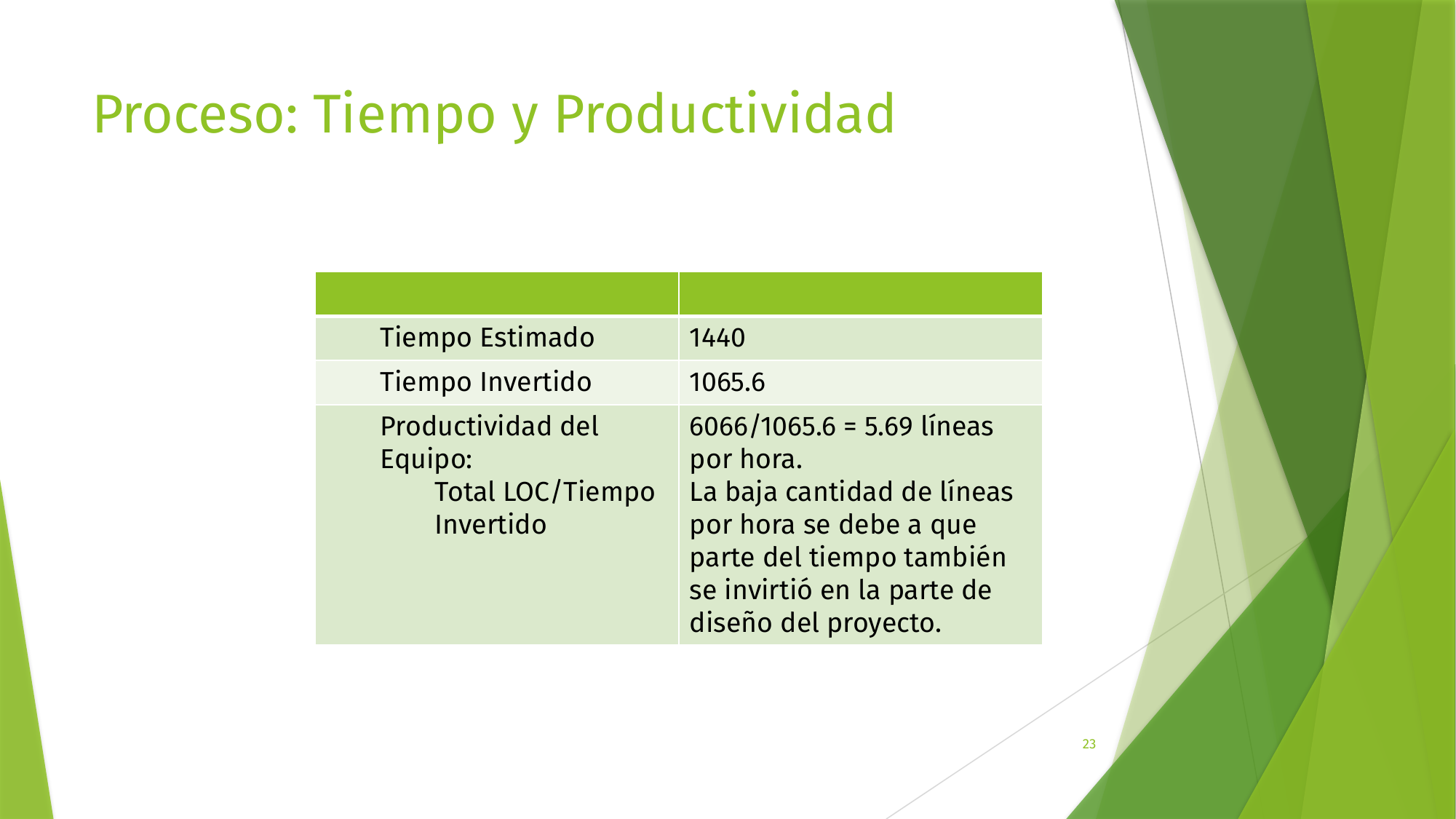

# Proceso: Tiempo y Productividad
|  |  |
| --- | --- |
| Tiempo Estimado | 1440 |
| Tiempo Invertido | 1065.6 |
| Productividad del Equipo: Total LOC/Tiempo Invertido | 6066/1065.6 = 5.69 líneas por hora. La baja cantidad de líneas por hora se debe a que parte del tiempo también se invirtió en la parte de diseño del proyecto. |
23